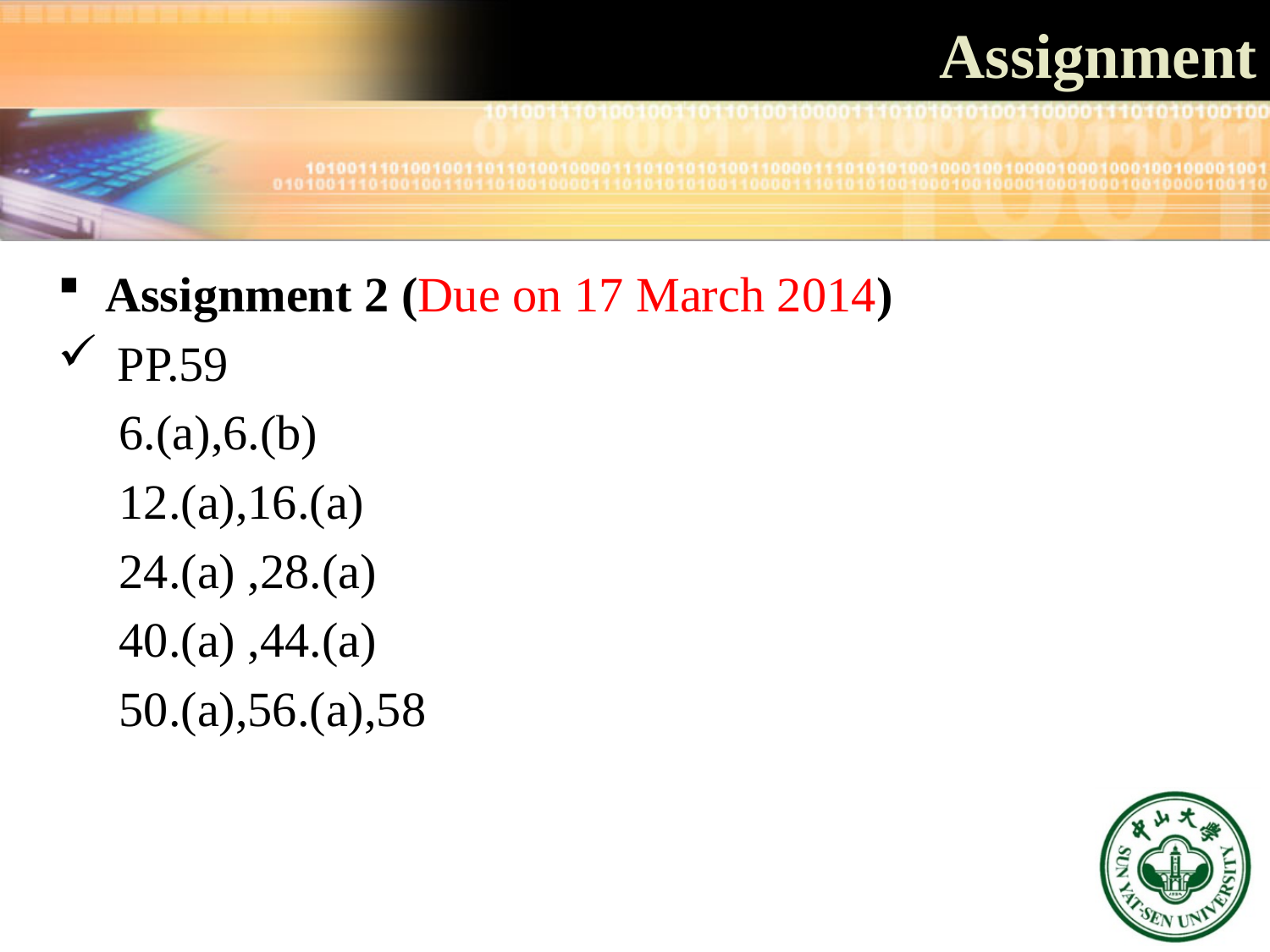

# Assignment
Assignment 2 (Due on 17 March 2014)
 PP.59
     6.(a),6.(b)
     12.(a),16.(a)
     24.(a) ,28.(a)
     40.(a) ,44.(a)
     50.(a),56.(a),58